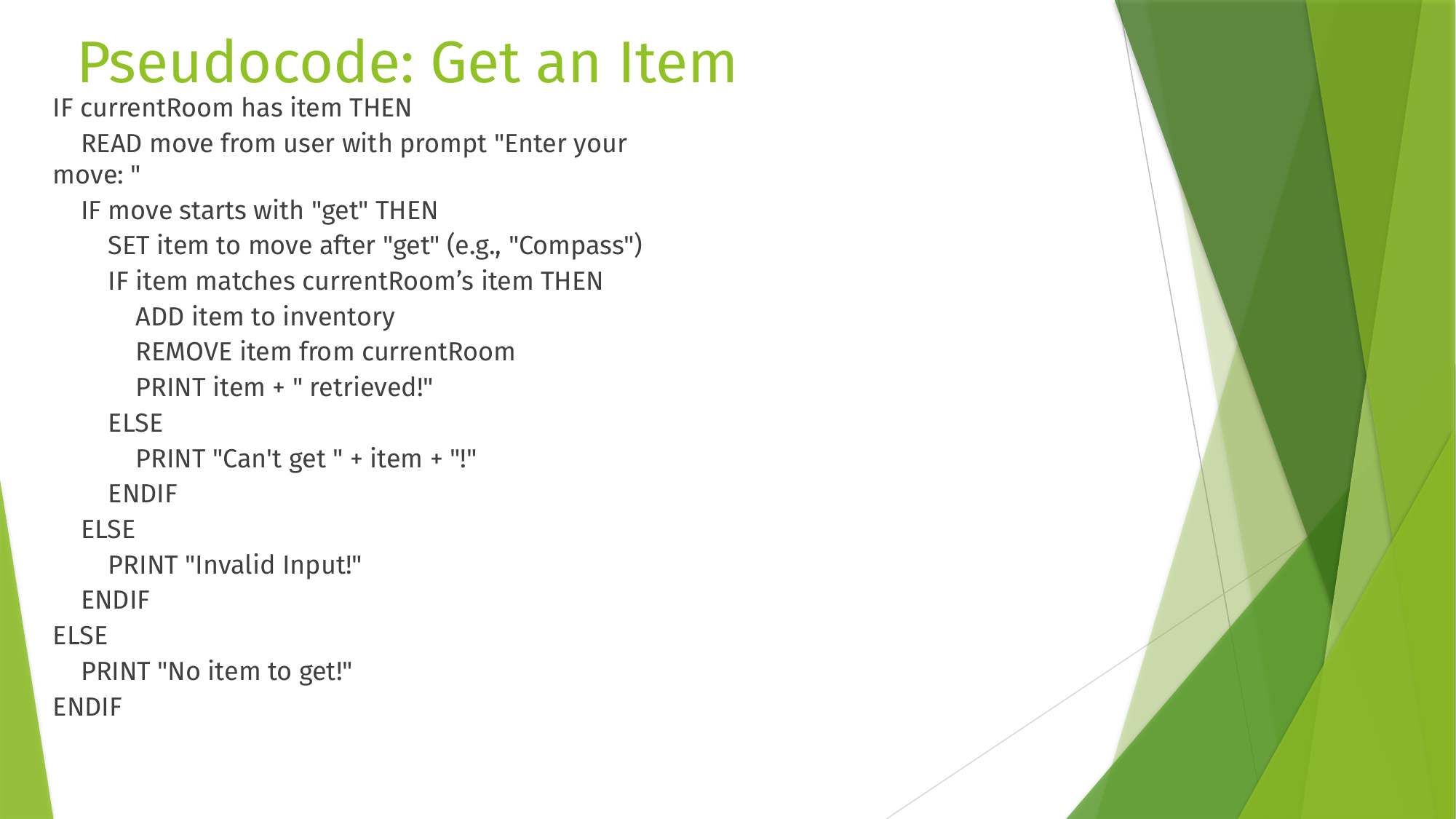

# Pseudocode: Get an Item
IF currentRoom has item THEN
    READ move from user with prompt "Enter your move: "
    IF move starts with "get" THEN
        SET item to move after "get" (e.g., "Compass")
        IF item matches currentRoom’s item THEN
            ADD item to inventory
            REMOVE item from currentRoom
            PRINT item + " retrieved!"
        ELSE
            PRINT "Can't get " + item + "!"
        ENDIF
    ELSE
        PRINT "Invalid Input!"
    ENDIF
ELSE
    PRINT "No item to get!"
ENDIF